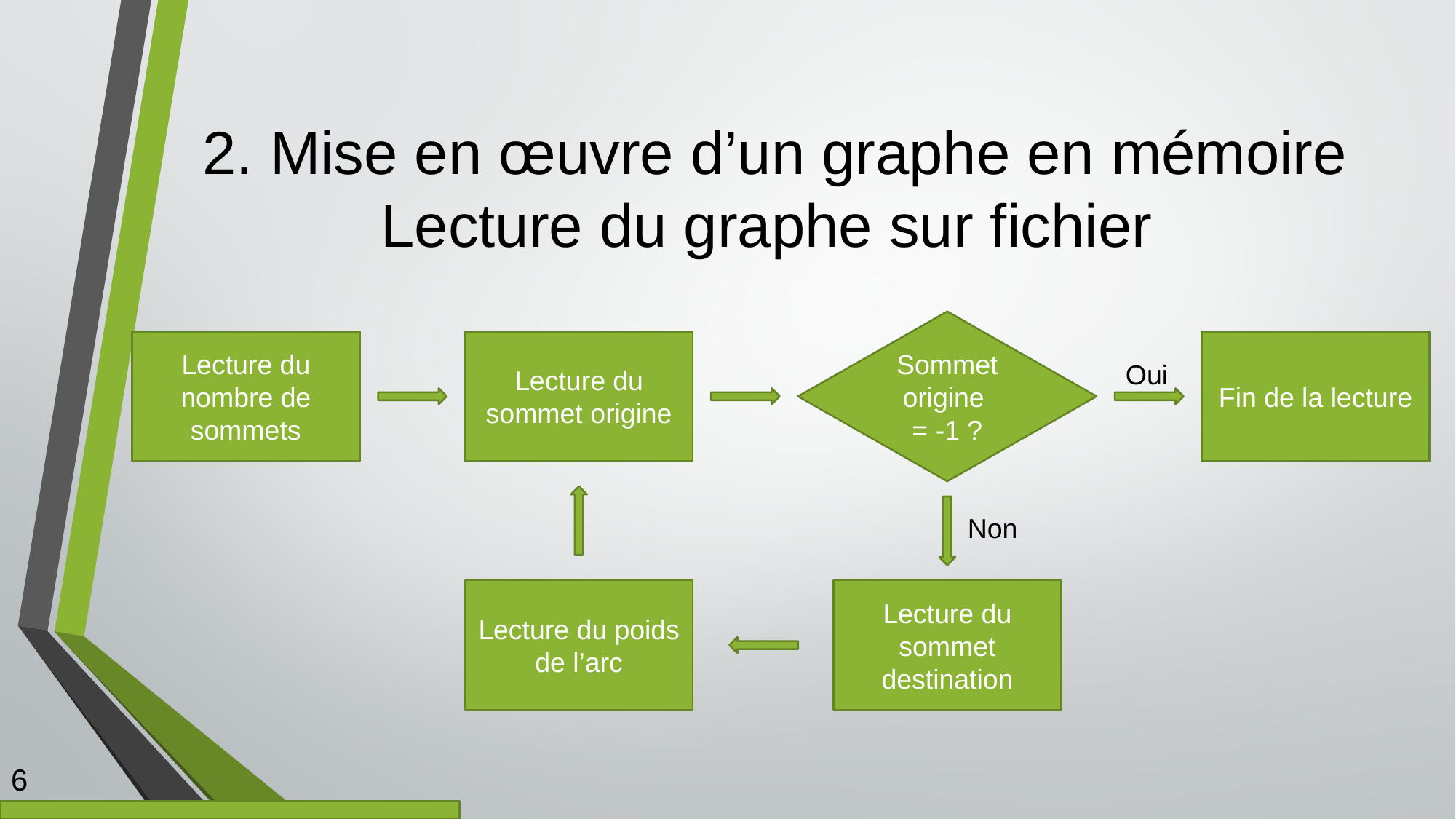

# 2. Mise en œuvre d’un graphe en mémoire Lecture du graphe sur fichier
Sommet origine
= -1 ?
Fin de la lecture
Lecture du nombre de sommets
Lecture du sommet origine
Oui

Non

Lecture du poids de l’arc
Lecture du sommet destination

6